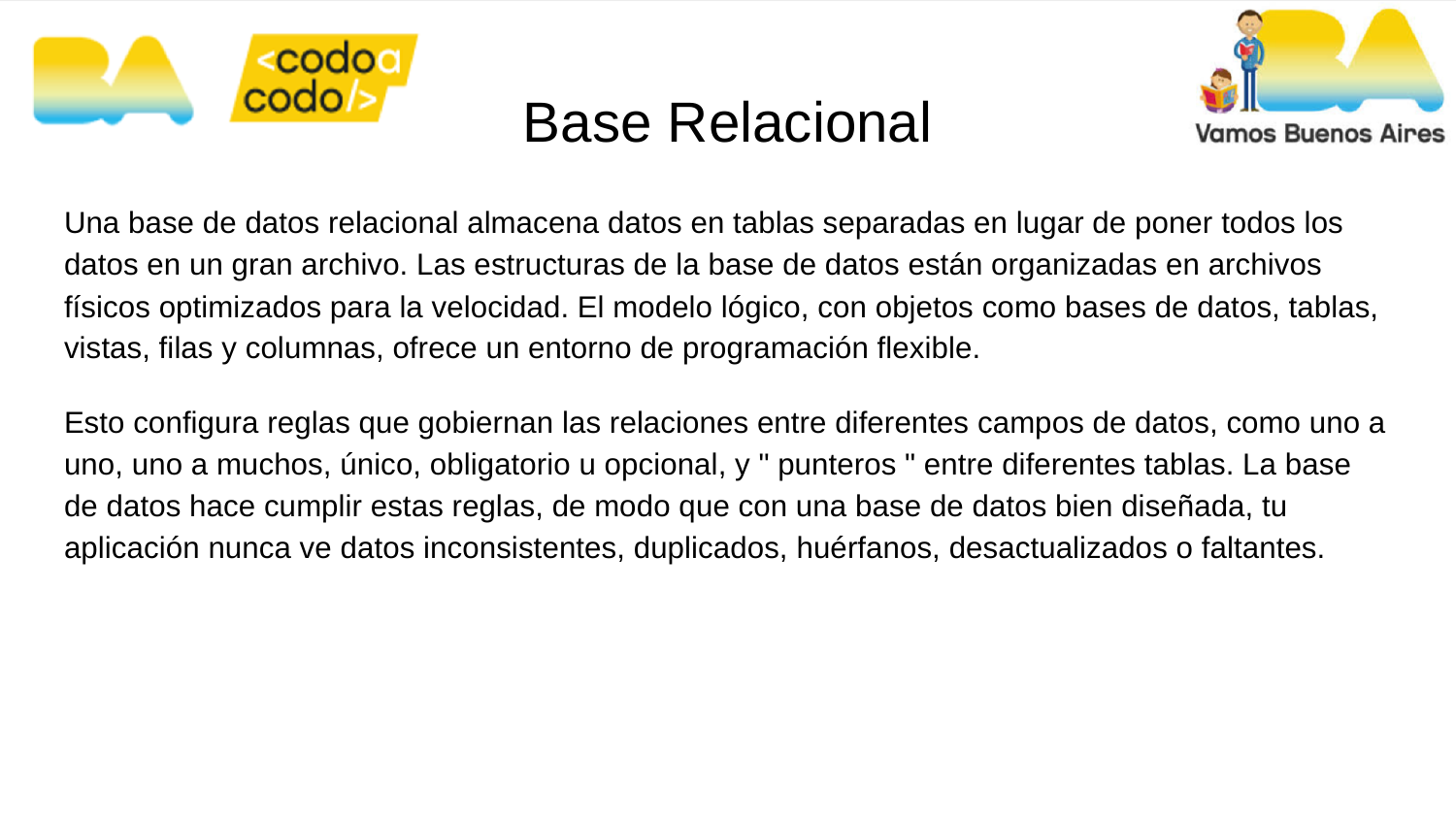

# Base Relacional
Una base de datos relacional almacena datos en tablas separadas en lugar de poner todos los datos en un gran archivo. Las estructuras de la base de datos están organizadas en archivos físicos optimizados para la velocidad. El modelo lógico, con objetos como bases de datos, tablas, vistas, filas y columnas, ofrece un entorno de programación flexible.
Esto configura reglas que gobiernan las relaciones entre diferentes campos de datos, como uno a uno, uno a muchos, único, obligatorio u opcional, y " punteros " entre diferentes tablas. La base de datos hace cumplir estas reglas, de modo que con una base de datos bien diseñada, tu aplicación nunca ve datos inconsistentes, duplicados, huérfanos, desactualizados o faltantes.